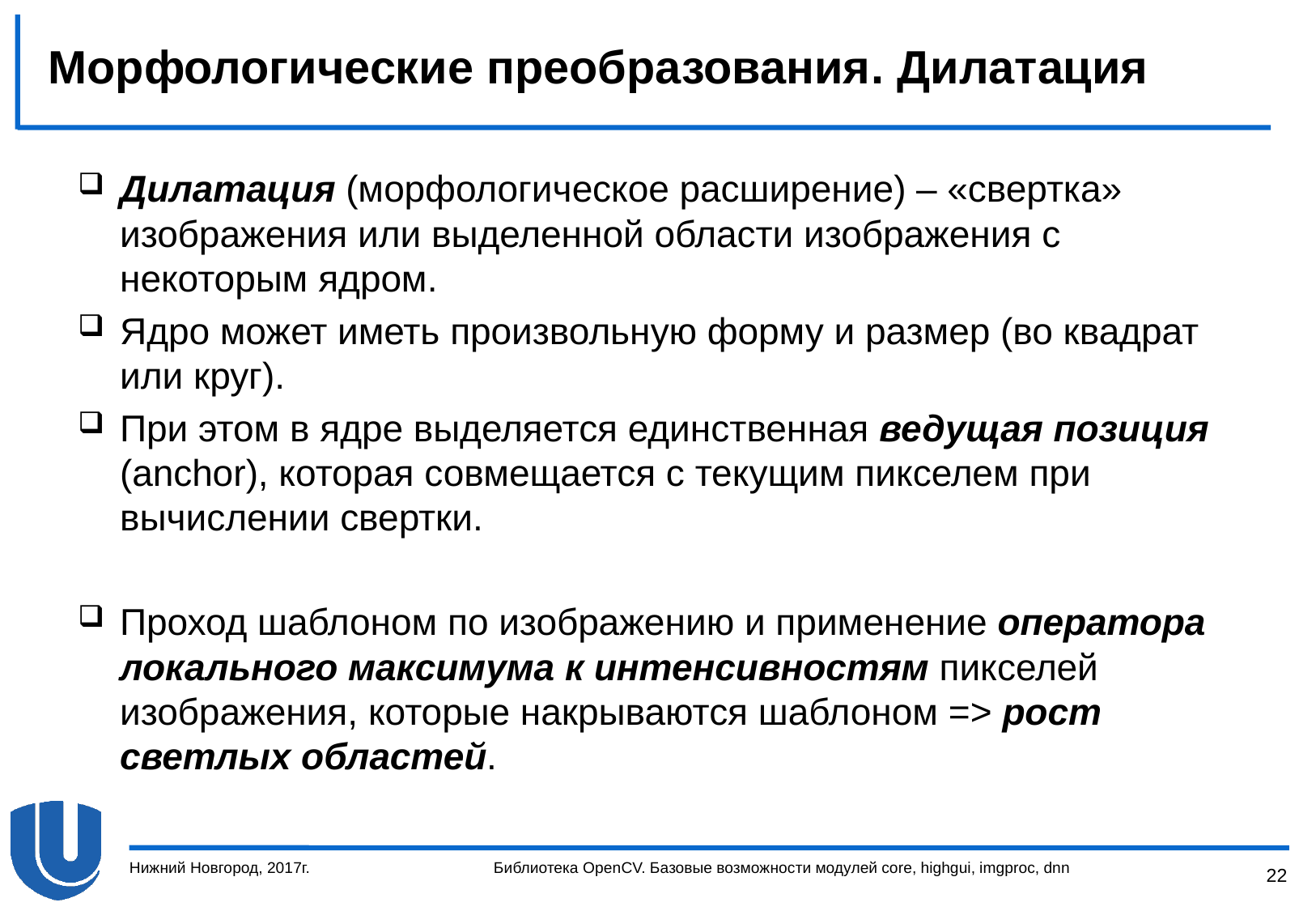

# Морфологические преобразования. Дилатация
Дилатация (морфологическое расширение) – «свертка» изображения или выделенной области изображения с некоторым ядром.
Ядро может иметь произвольную форму и размер (во квадрат или круг).
При этом в ядре выделяется единственная ведущая позиция (anchor), которая совмещается с текущим пикселем при вычислении свертки.

Проход шаблоном по изображению и применение оператора локального максимума к интенсивностям пикселей изображения, которые накрываются шаблоном => рост светлых областей.
Нижний Новгород, 2017г.
Библиотека OpenCV. Базовые возможности модулей core, highgui, imgproc, dnn